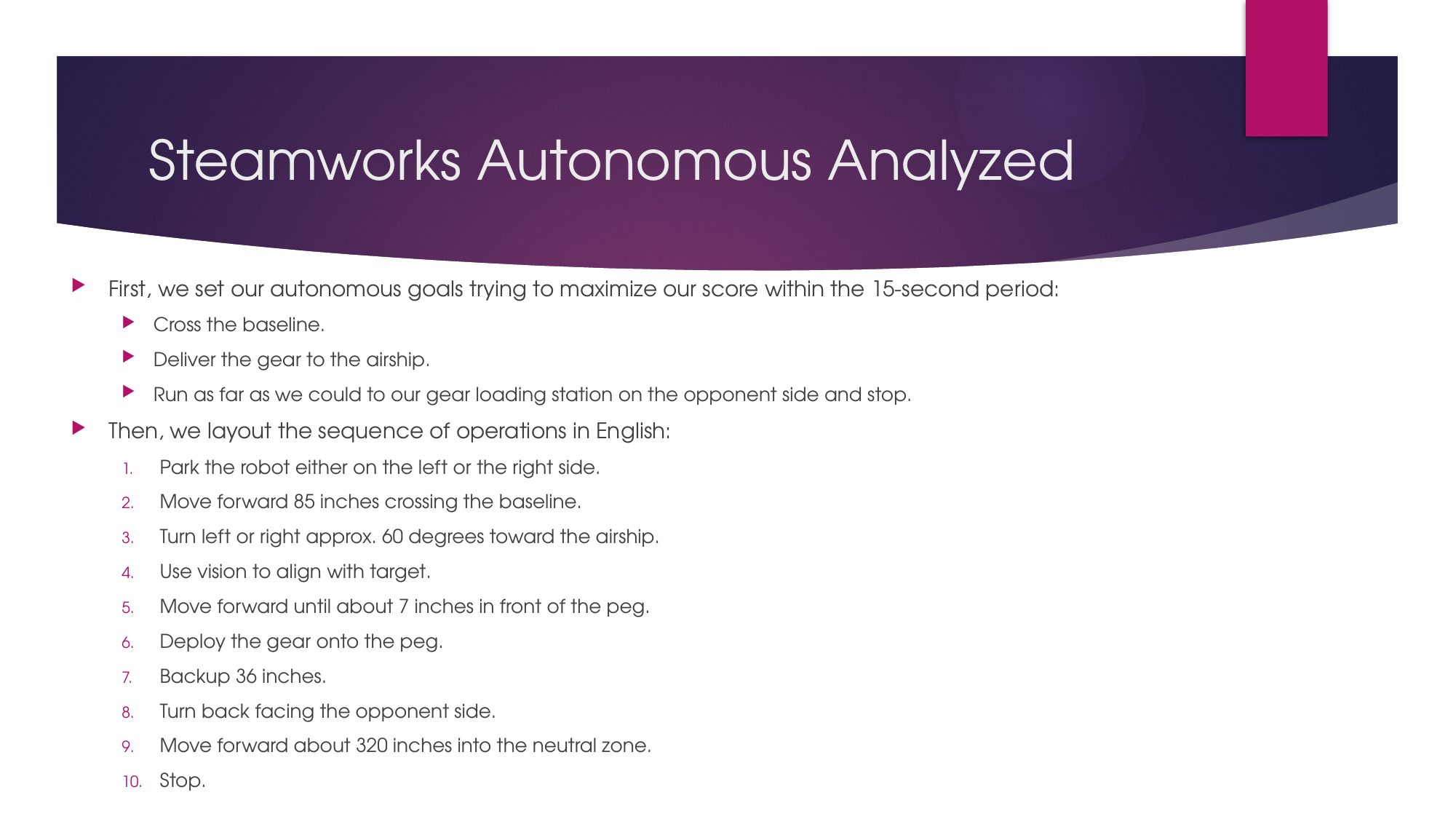

# Steamworks Autonomous Analyzed
First, we set our autonomous goals trying to maximize our score within the 15-second period:
Cross the baseline.
Deliver the gear to the airship.
Run as far as we could to our gear loading station on the opponent side and stop.
Then, we layout the sequence of operations in English:
Park the robot either on the left or the right side.
Move forward 85 inches crossing the baseline.
Turn left or right approx. 60 degrees toward the airship.
Use vision to align with target.
Move forward until about 7 inches in front of the peg.
Deploy the gear onto the peg.
Backup 36 inches.
Turn back facing the opponent side.
Move forward about 320 inches into the neutral zone.
Stop.